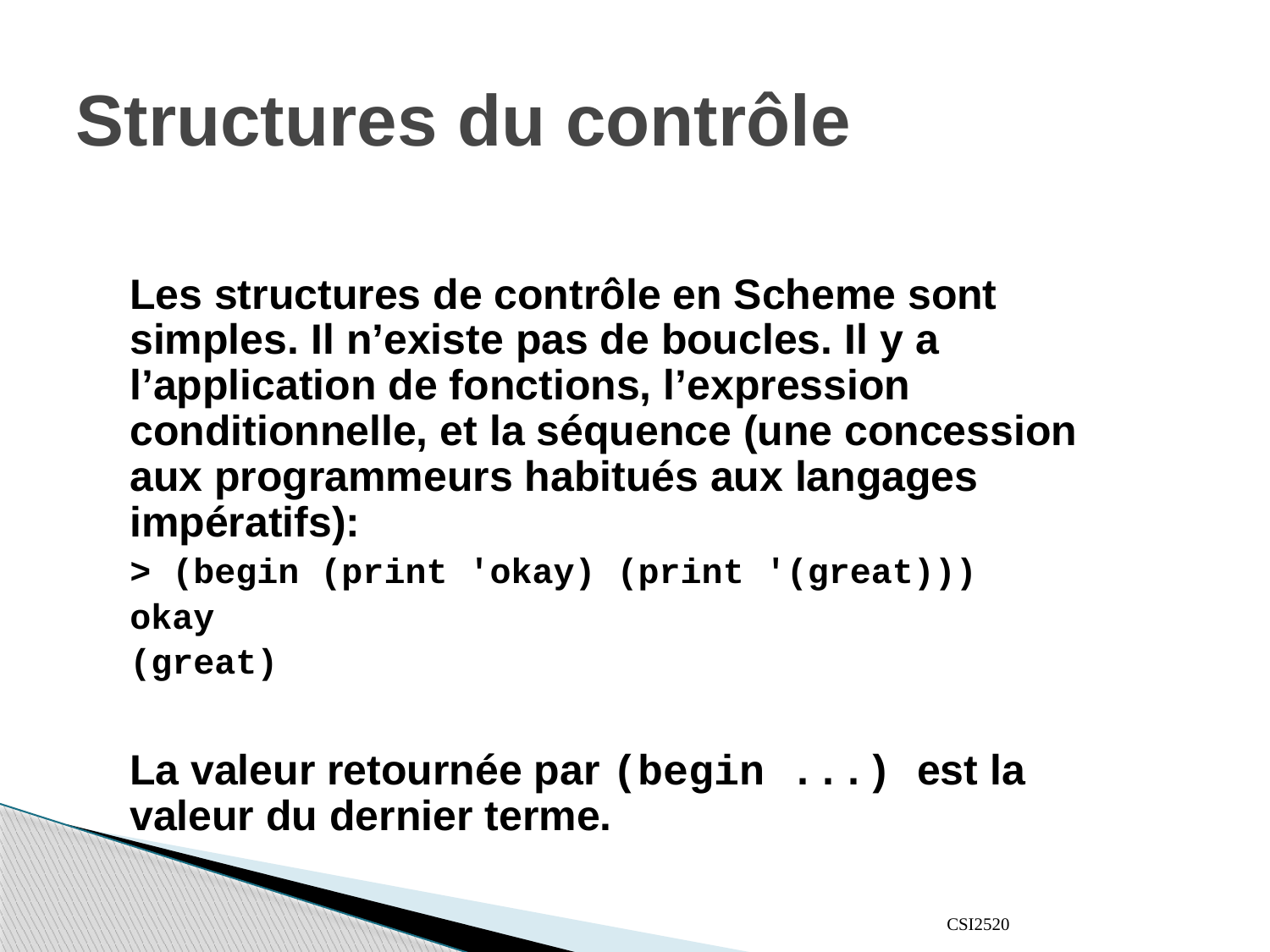

# Structures du contrôle
Les structures de contrôle en Scheme sont simples. Il n’existe pas de boucles. Il y a l’application de fonctions, l’expression conditionnelle, et la séquence (une concession aux programmeurs habitués aux langages impératifs):
> (begin (print 'okay) (print '(great)))
okay
(great)

La valeur retournée par (begin ...) est la valeur du dernier terme.
CSI2520